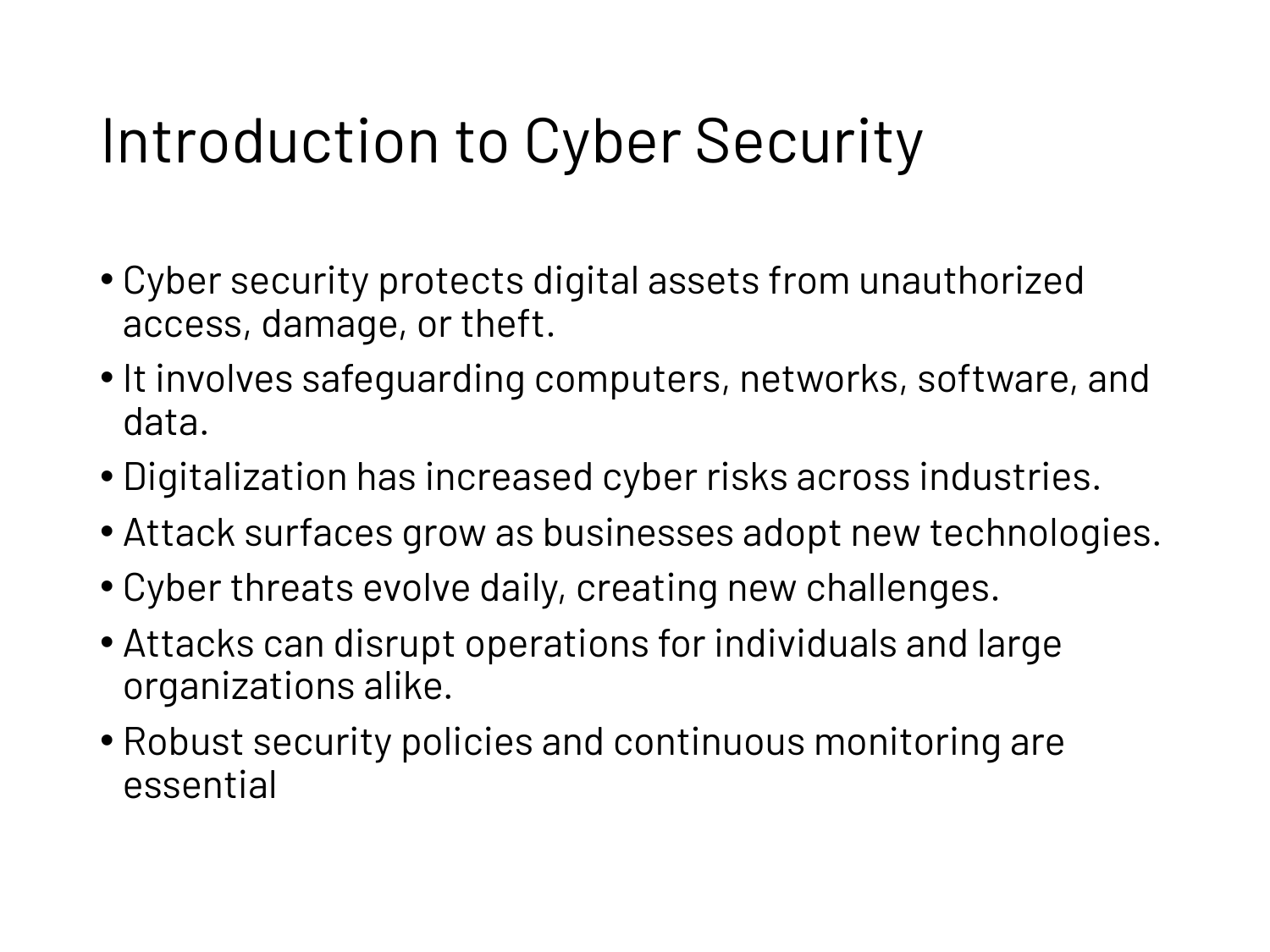

# Introduction to Cyber Security
Cyber security protects digital assets from unauthorized access, damage, or theft.
It involves safeguarding computers, networks, software, and data.
Digitalization has increased cyber risks across industries.
Attack surfaces grow as businesses adopt new technologies.
Cyber threats evolve daily, creating new challenges.
Attacks can disrupt operations for individuals and large organizations alike.
Robust security policies and continuous monitoring are essential